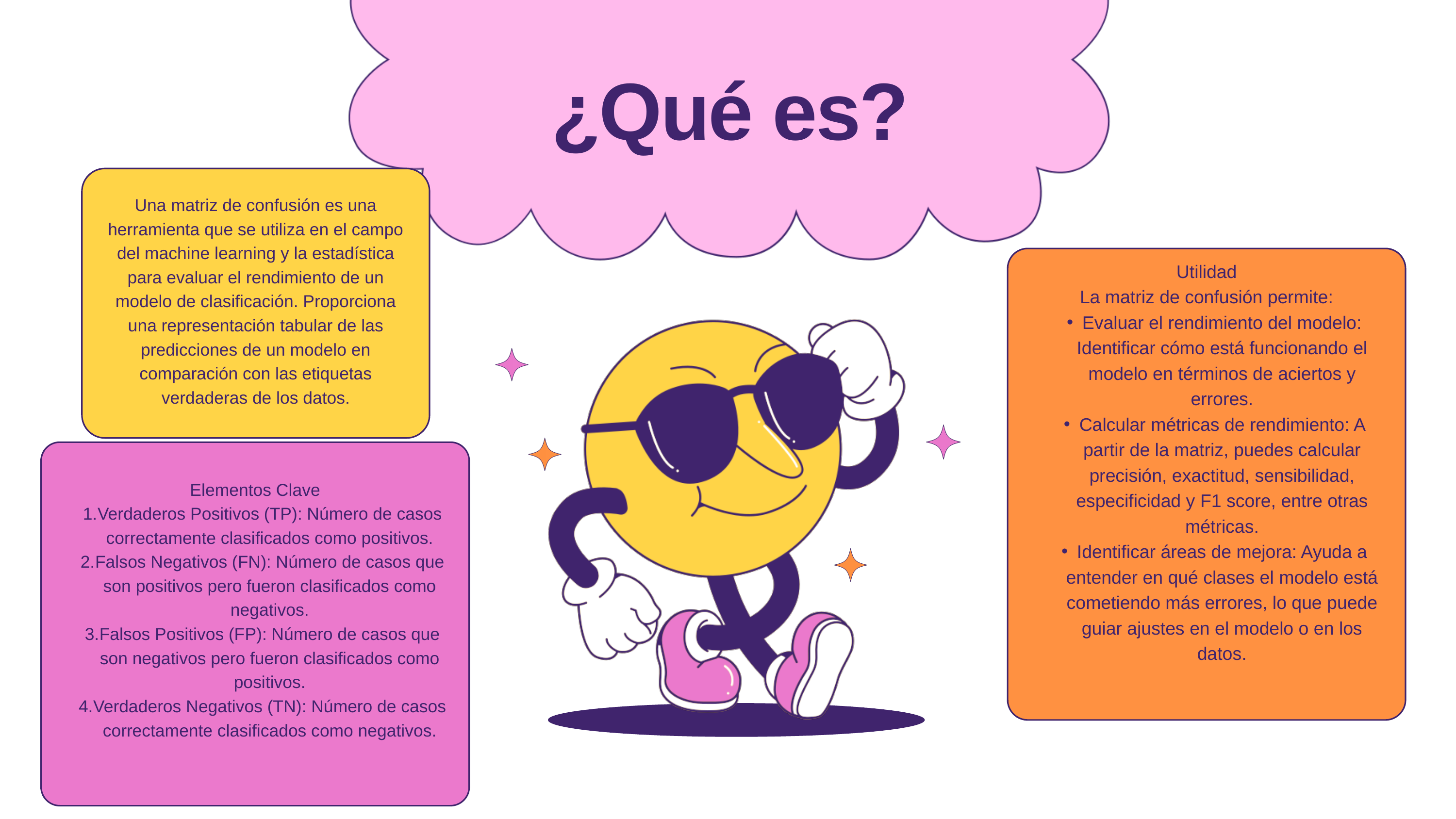

¿Qué es?

Una matriz de confusión es una herramienta que se utiliza en el campo del machine learning y la estadística para evaluar el rendimiento de un modelo de clasificación. Proporciona una representación tabular de las predicciones de un modelo en comparación con las etiquetas verdaderas de los datos.

Utilidad
La matriz de confusión permite:
Evaluar el rendimiento del modelo: Identificar cómo está funcionando el modelo en términos de aciertos y errores.
Calcular métricas de rendimiento: A partir de la matriz, puedes calcular precisión, exactitud, sensibilidad, especificidad y F1 score, entre otras métricas.
Identificar áreas de mejora: Ayuda a entender en qué clases el modelo está cometiendo más errores, lo que puede guiar ajustes en el modelo o en los datos.

Elementos Clave
Verdaderos Positivos (TP): Número de casos correctamente clasificados como positivos.
Falsos Negativos (FN): Número de casos que son positivos pero fueron clasificados como negativos.
Falsos Positivos (FP): Número de casos que son negativos pero fueron clasificados como positivos.
Verdaderos Negativos (TN): Número de casos correctamente clasificados como negativos.